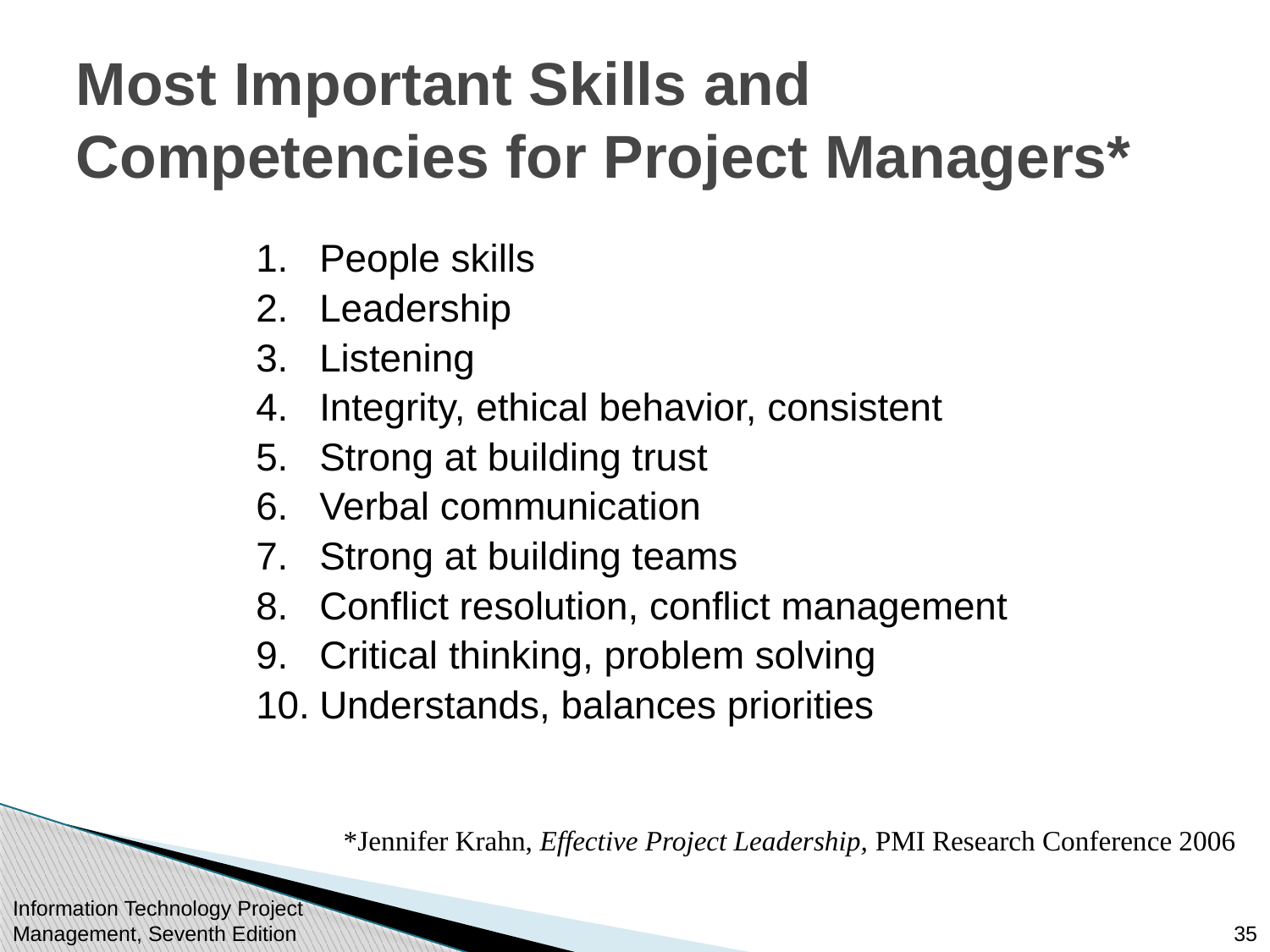

# Most Important Skills and Competencies for Project Managers*
People skills
Leadership
Listening
Integrity, ethical behavior, consistent
Strong at building trust
Verbal communication
Strong at building teams
Conflict resolution, conflict management
Critical thinking, problem solving
Understands, balances priorities
*Jennifer Krahn, Effective Project Leadership, PMI Research Conference 2006
Information Technology Project Management, Seventh Edition
35